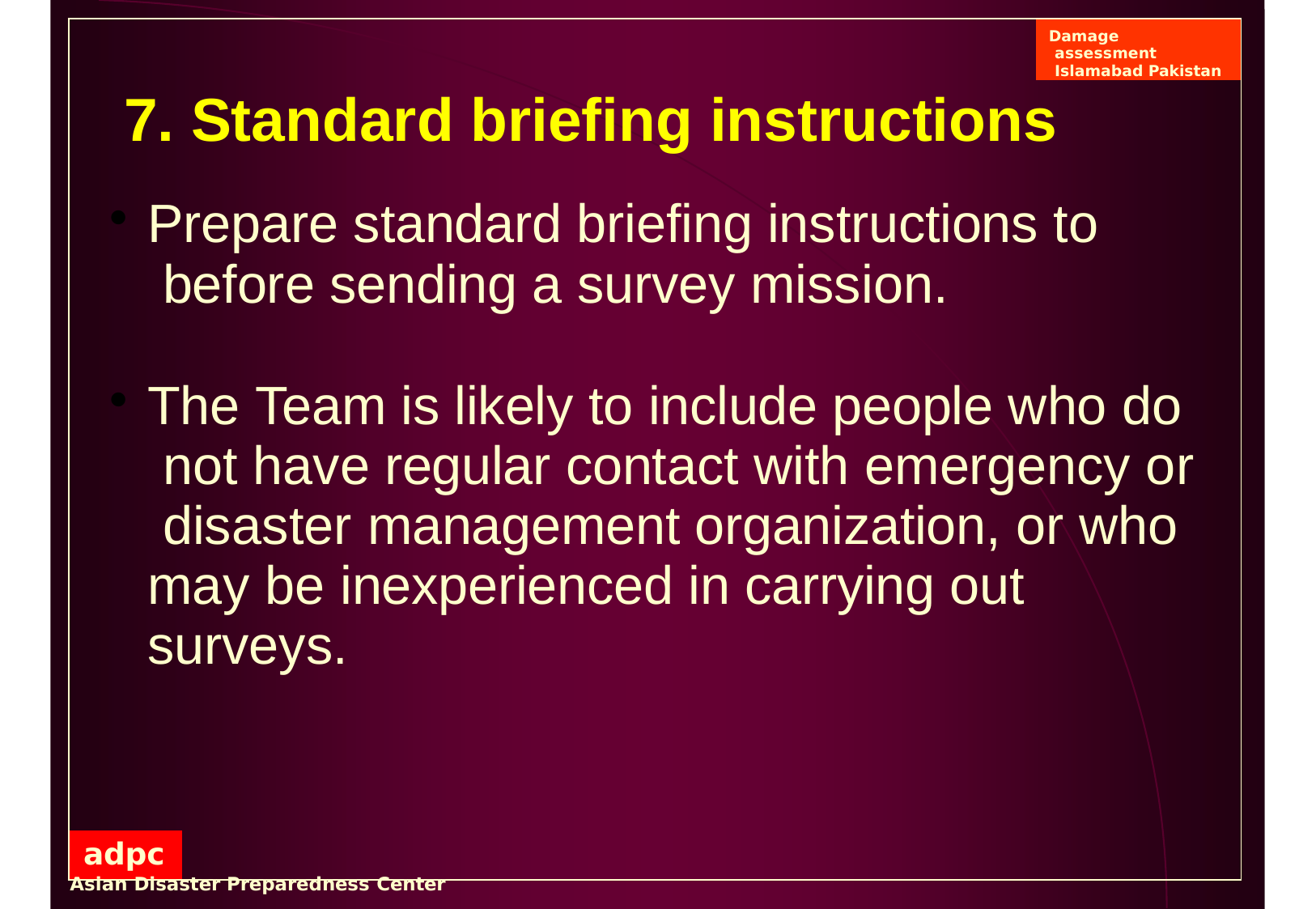

|  |  | Damage assessment Islamabad Pakistan |
| --- | --- | --- |
| 7. Standard briefing instructions Prepare standard briefing instructions to before sending a survey mission. The Team is likely to include people who do not have regular contact with emergency or disaster management organization, or who may be inexperienced in carrying out surveys. |  |  |
| adpc |  |  |

Asian Disaster Preparedness Center